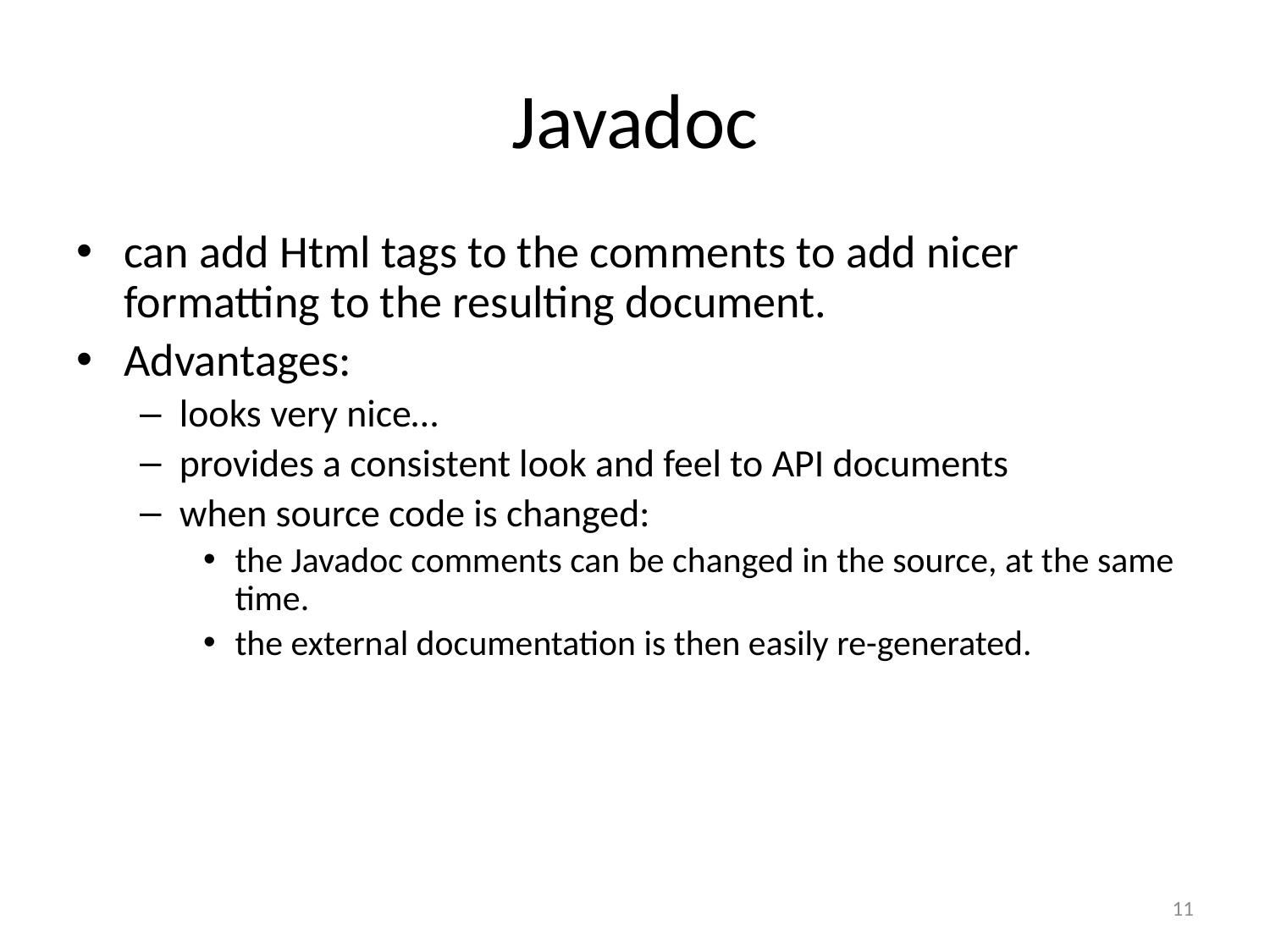

# Javadoc
can add Html tags to the comments to add nicer formatting to the resulting document.
Advantages:
looks very nice…
provides a consistent look and feel to API documents
when source code is changed:
the Javadoc comments can be changed in the source, at the same time.
the external documentation is then easily re-generated.
11